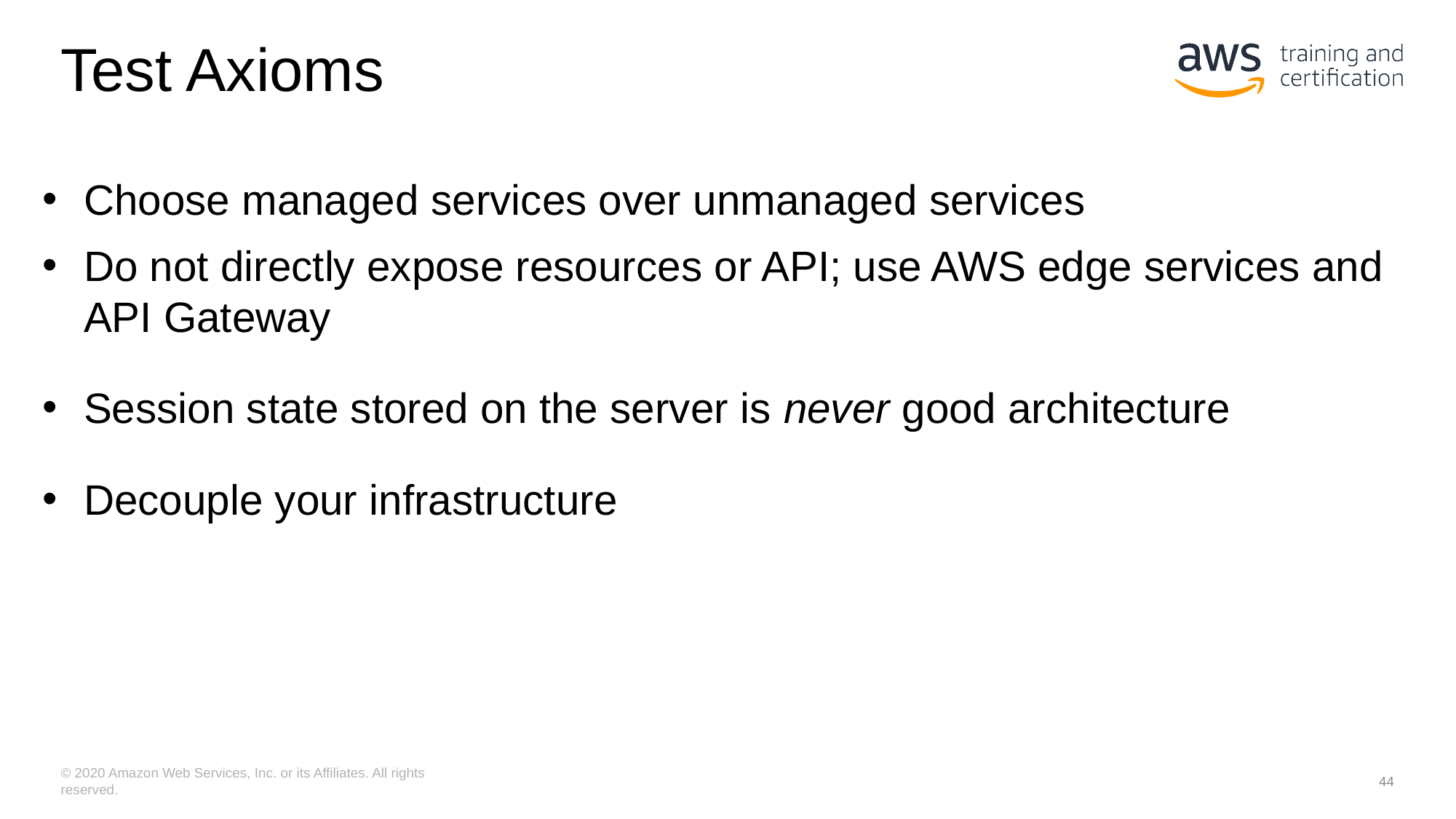

# Test Axioms
Choose managed services over unmanaged services
Do not directly expose resources or API; use AWS edge services and API Gateway
Session state stored on the server is never good architecture
Decouple your infrastructure

© 2020 Amazon Web Services, Inc. or its Affiliates. All rights reserved.
44